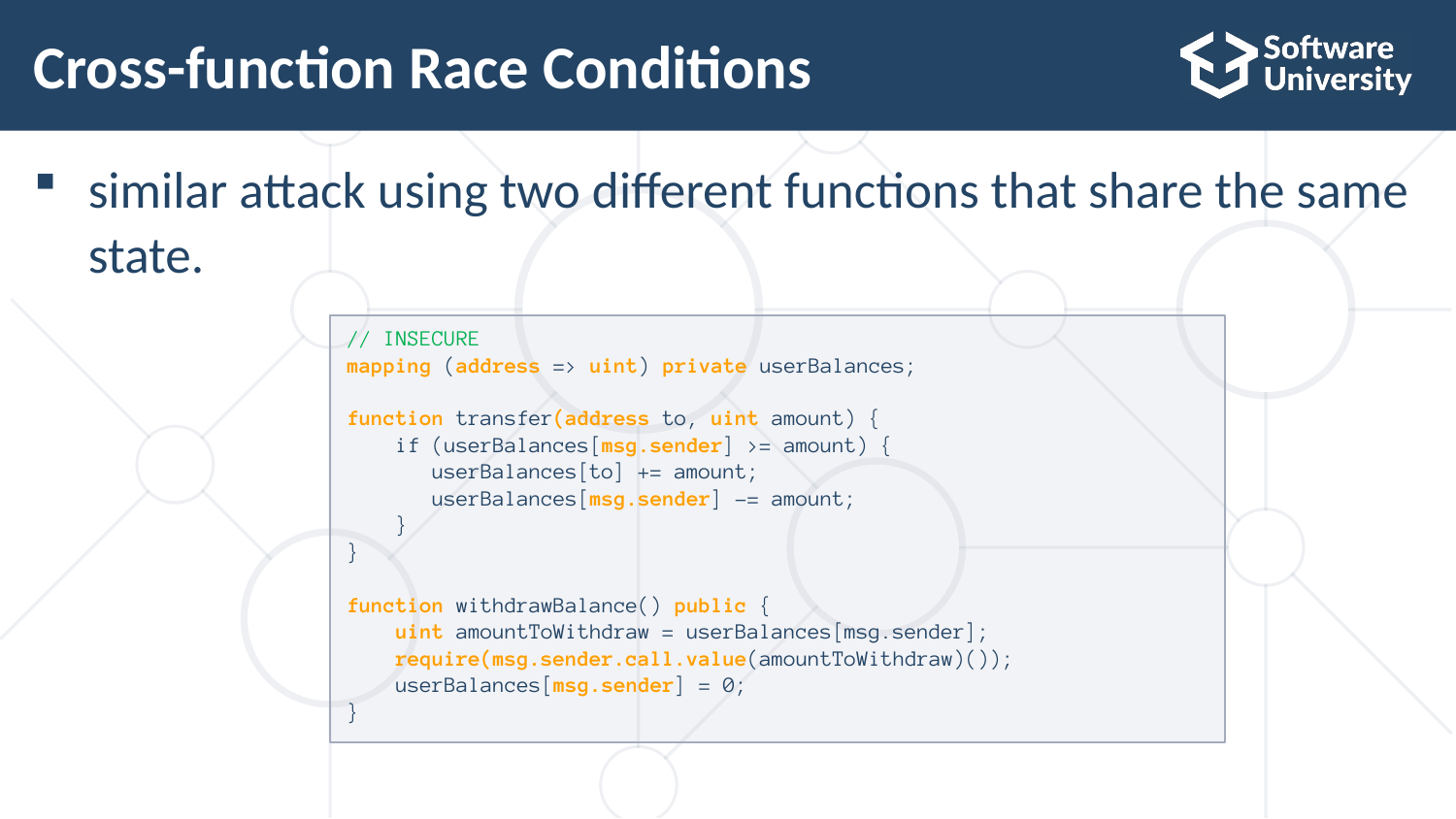

# Cross-function Race Conditions
similar attack using two different functions that share the same state.

// INSECURE
mapping (address => uint) private userBalances;

function transfer(address to, uint amount) {
    if (userBalances[msg.sender] >= amount) {
       userBalances[to] += amount;
       userBalances[msg.sender] -= amount;
    }
}

function withdrawBalance() public {
    uint amountToWithdraw = userBalances[msg.sender];
    require(msg.sender.call.value(amountToWithdraw)());
    userBalances[msg.sender] = 0;
}